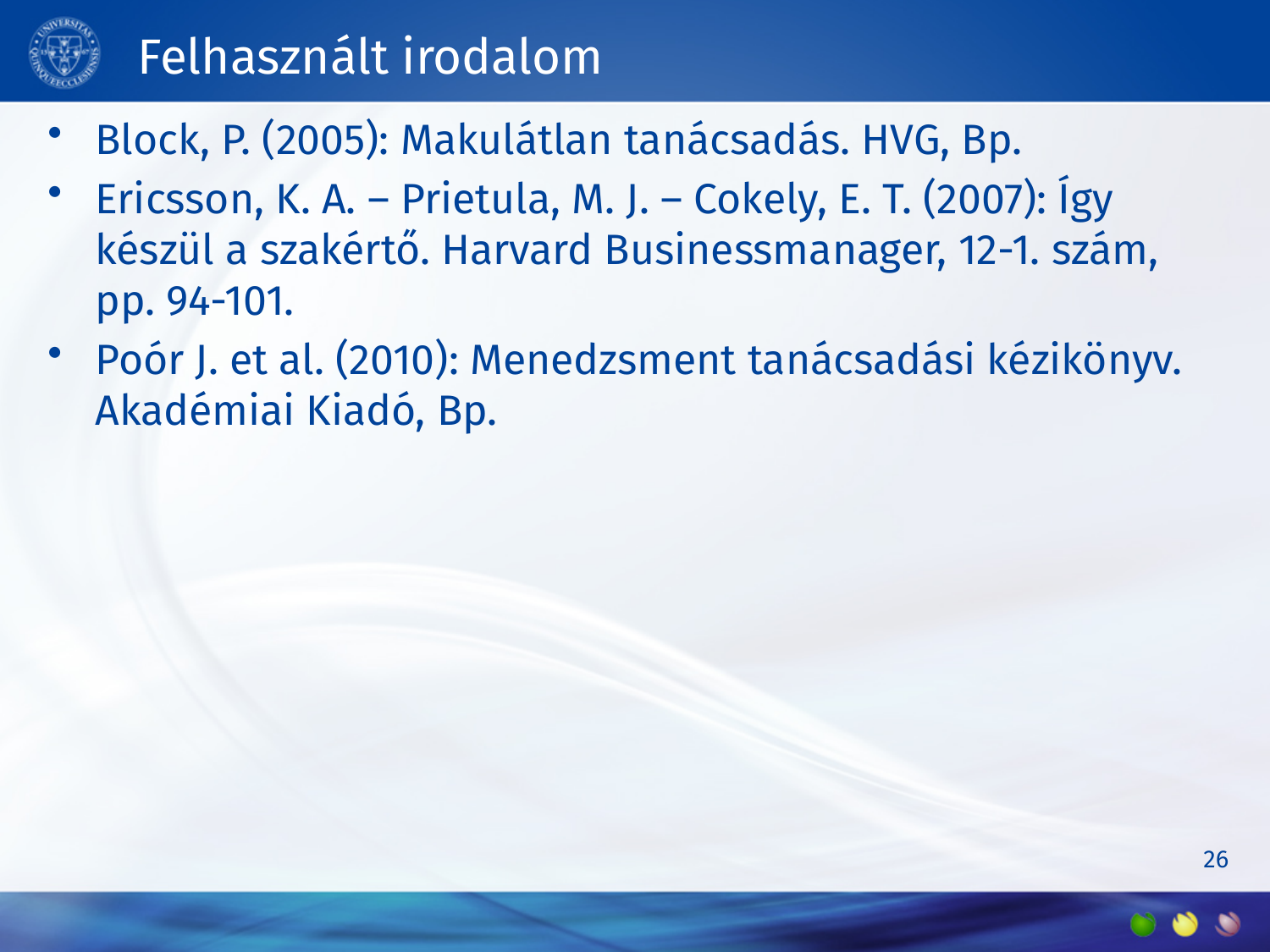

# Felhasznált irodalom
Block, P. (2005): Makulátlan tanácsadás. HVG, Bp.
Ericsson, K. A. – Prietula, M. J. – Cokely, E. T. (2007): Így készül a szakértő. Harvard Businessmanager, 12-1. szám, pp. 94-101.
Poór J. et al. (2010): Menedzsment tanácsadási kézikönyv. Akadémiai Kiadó, Bp.
26